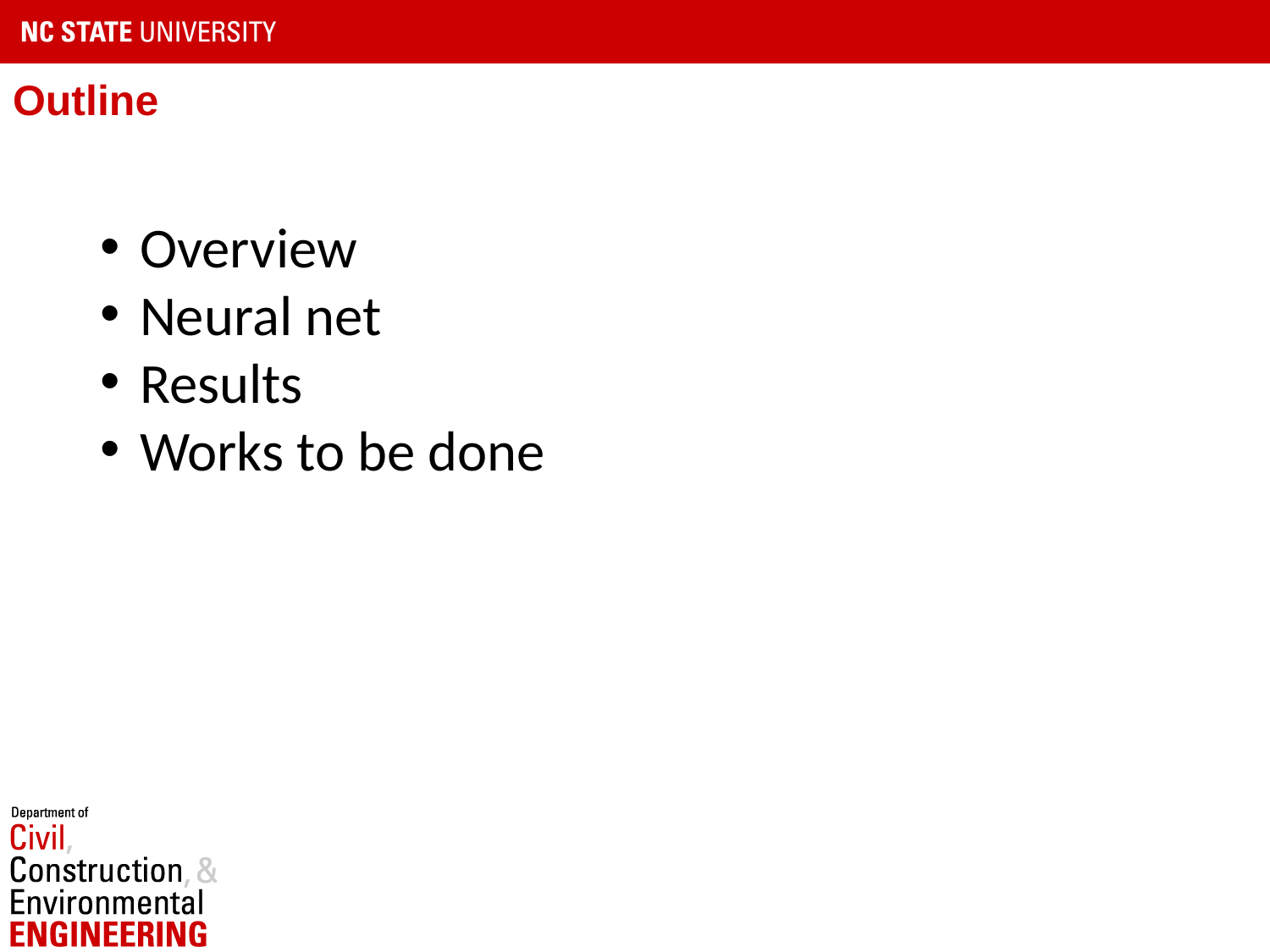

# Outline
Overview
Neural net
Results
Works to be done